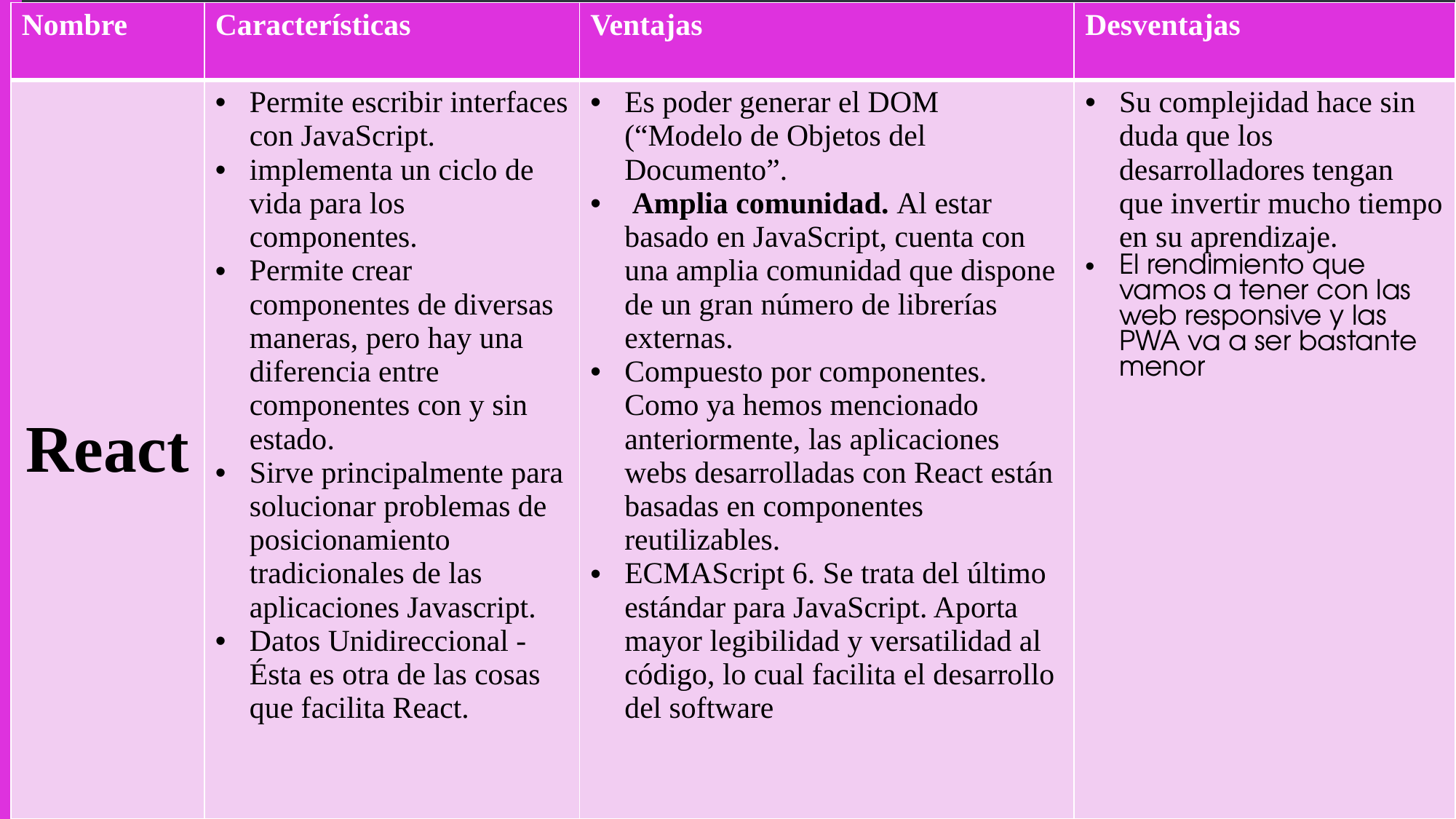

| Nombre | Características | Ventajas | Desventajas |
| --- | --- | --- | --- |
| React | Permite escribir interfaces con JavaScript. implementa un ciclo de vida para los componentes. Permite crear componentes de diversas maneras, pero hay una diferencia entre componentes con y sin estado. Sirve principalmente para solucionar problemas de posicionamiento tradicionales de las aplicaciones Javascript. Datos Unidireccional - Ésta es otra de las cosas que facilita React. | Es poder generar el DOM (“Modelo de Objetos del Documento”.  Amplia comunidad. Al estar basado en JavaScript, cuenta con una amplia comunidad que dispone de un gran número de librerías externas. Compuesto por componentes. Como ya hemos mencionado anteriormente, las aplicaciones webs desarrolladas con React están basadas en componentes reutilizables. ECMAScript 6. Se trata del último estándar para JavaScript. Aporta mayor legibilidad y versatilidad al código, lo cual facilita el desarrollo del software | Su complejidad hace sin duda que los desarrolladores tengan que invertir mucho tiempo en su aprendizaje. El rendimiento que vamos a tener con las web responsive y las PWA va a ser bastante menor |